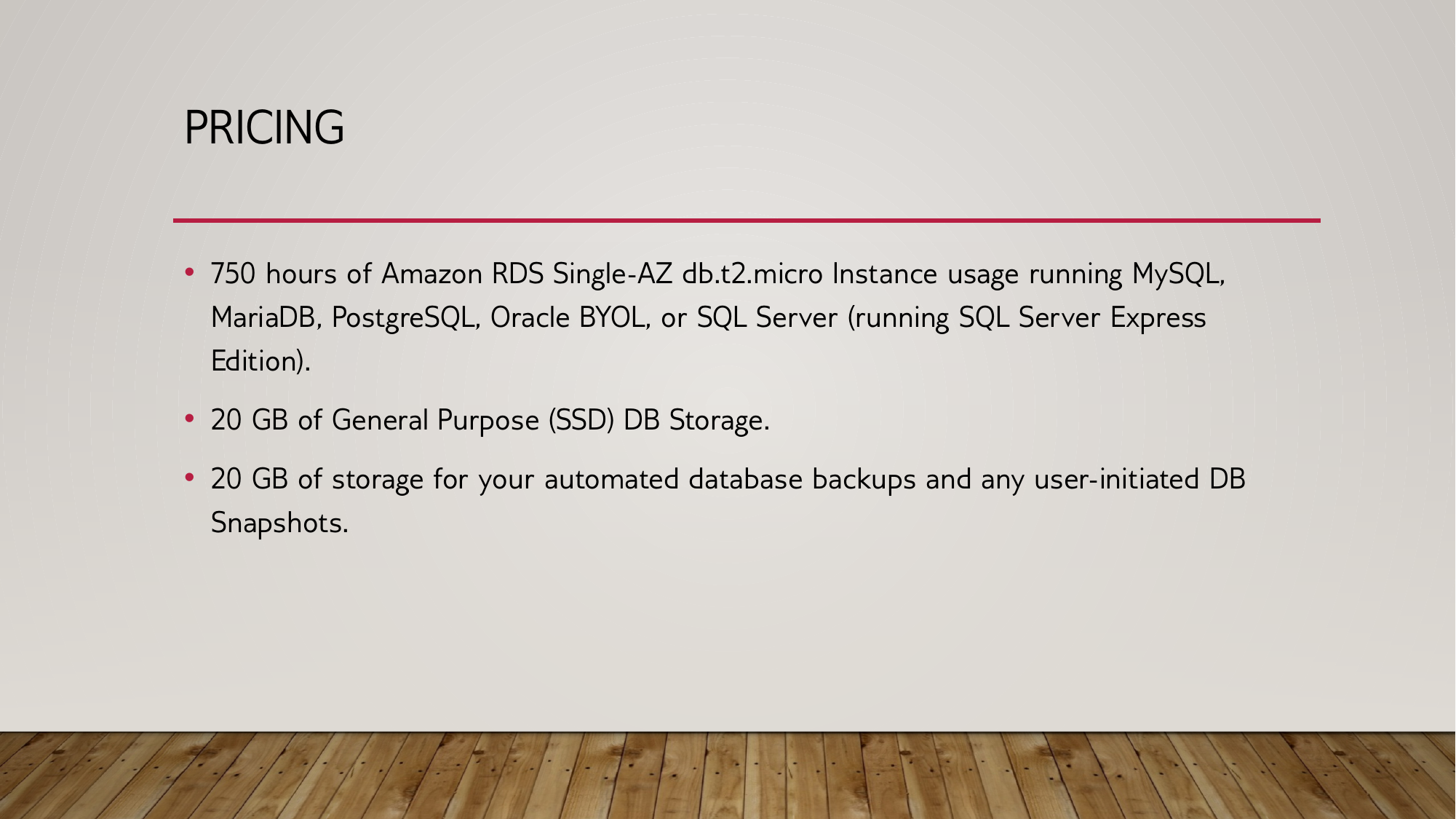

# Pricing
750 hours of Amazon RDS Single-AZ db.t2.micro Instance usage running MySQL, MariaDB, PostgreSQL, Oracle BYOL, or SQL Server (running SQL Server Express Edition).
20 GB of General Purpose (SSD) DB Storage.
20 GB of storage for your automated database backups and any user-initiated DB Snapshots.